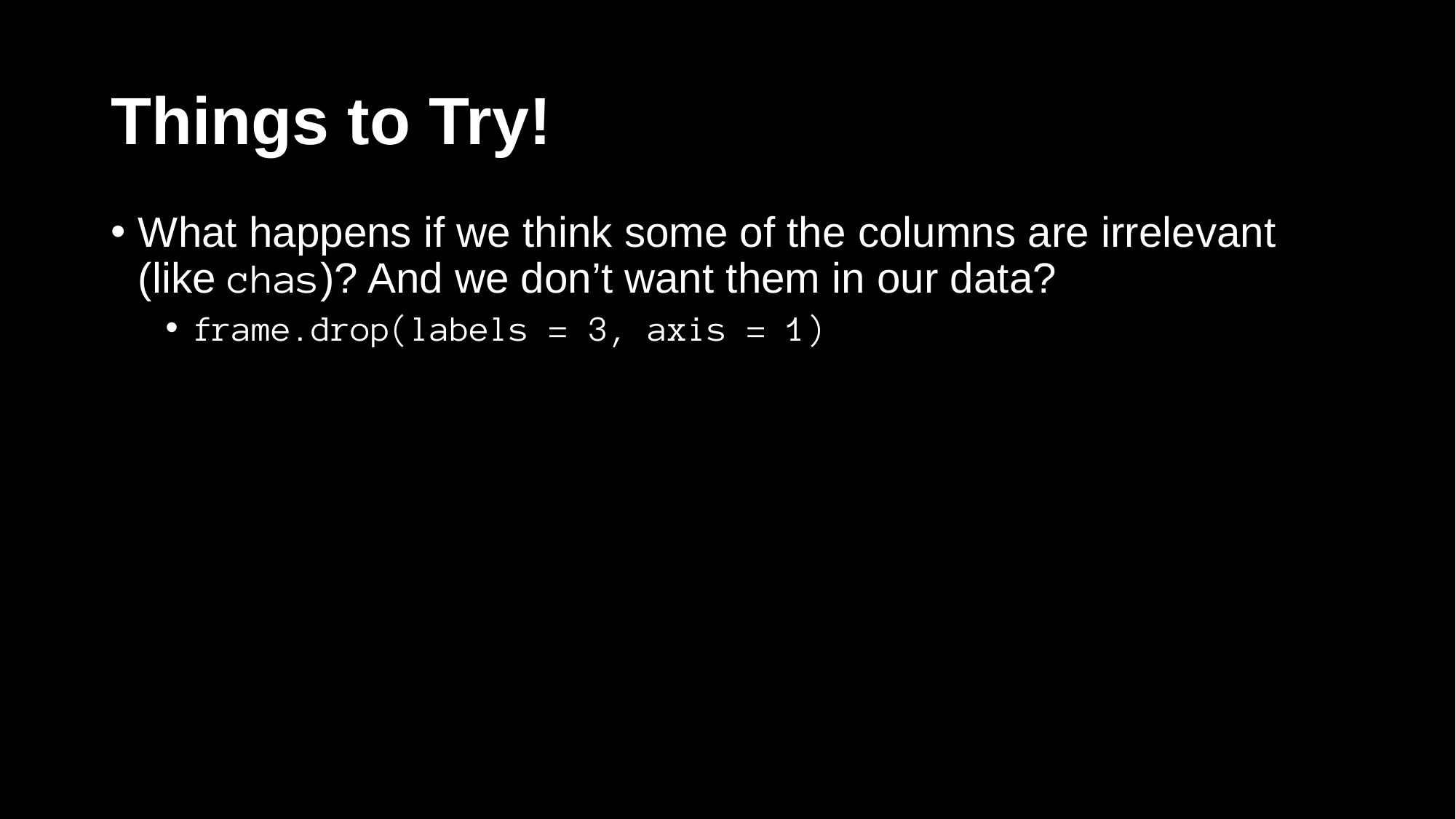

# Things to Try!
What happens if we think some of the columns are irrelevant (like chas)? And we don’t want them in our data?
frame.drop(labels = 3, axis = 1)